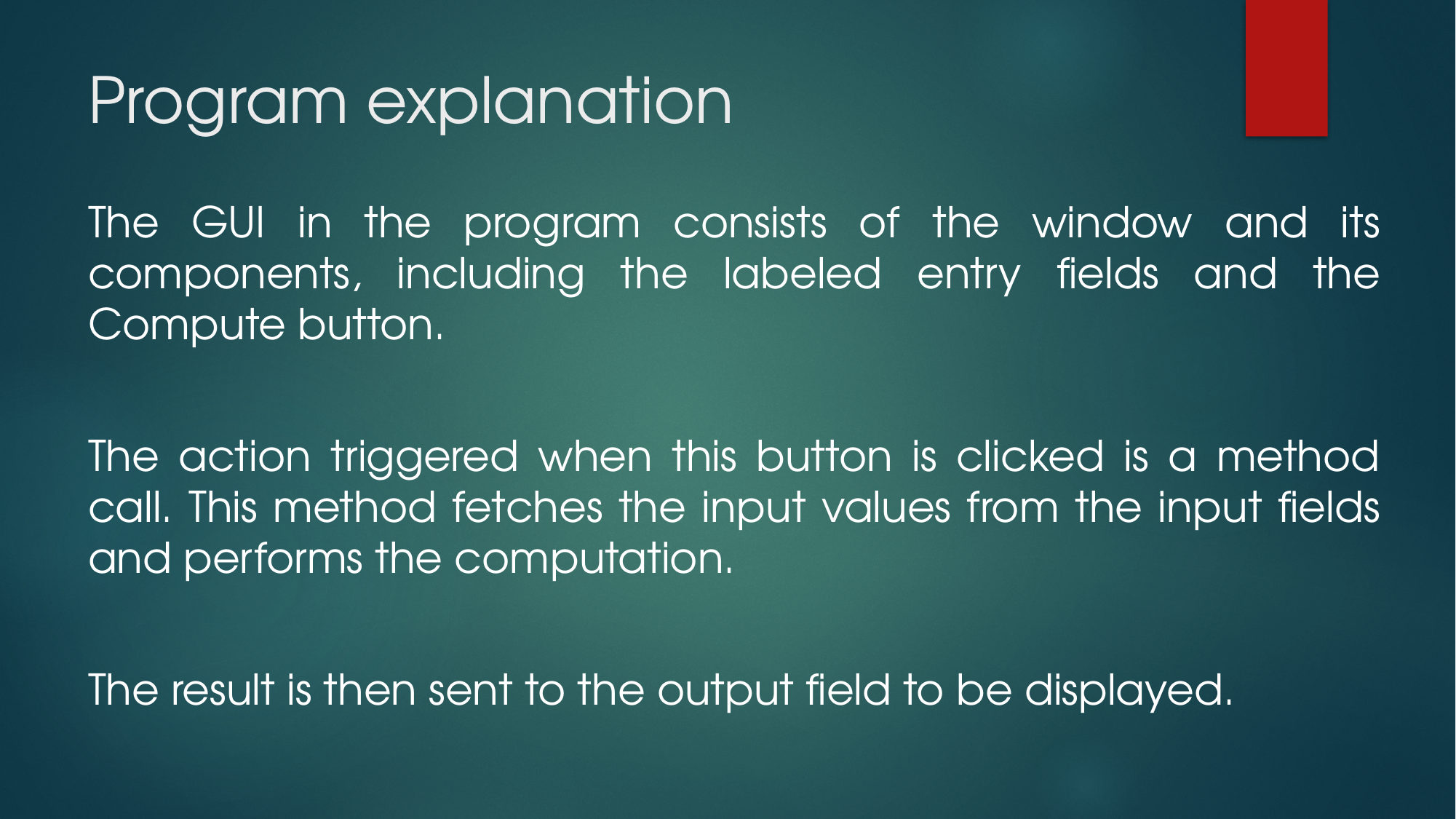

# Program explanation
The GUI in the program consists of the window and its components, including the labeled entry fields and the Compute button.

The action triggered when this button is clicked is a method call. This method fetches the input values from the input fields and performs the computation.

The result is then sent to the output field to be displayed.